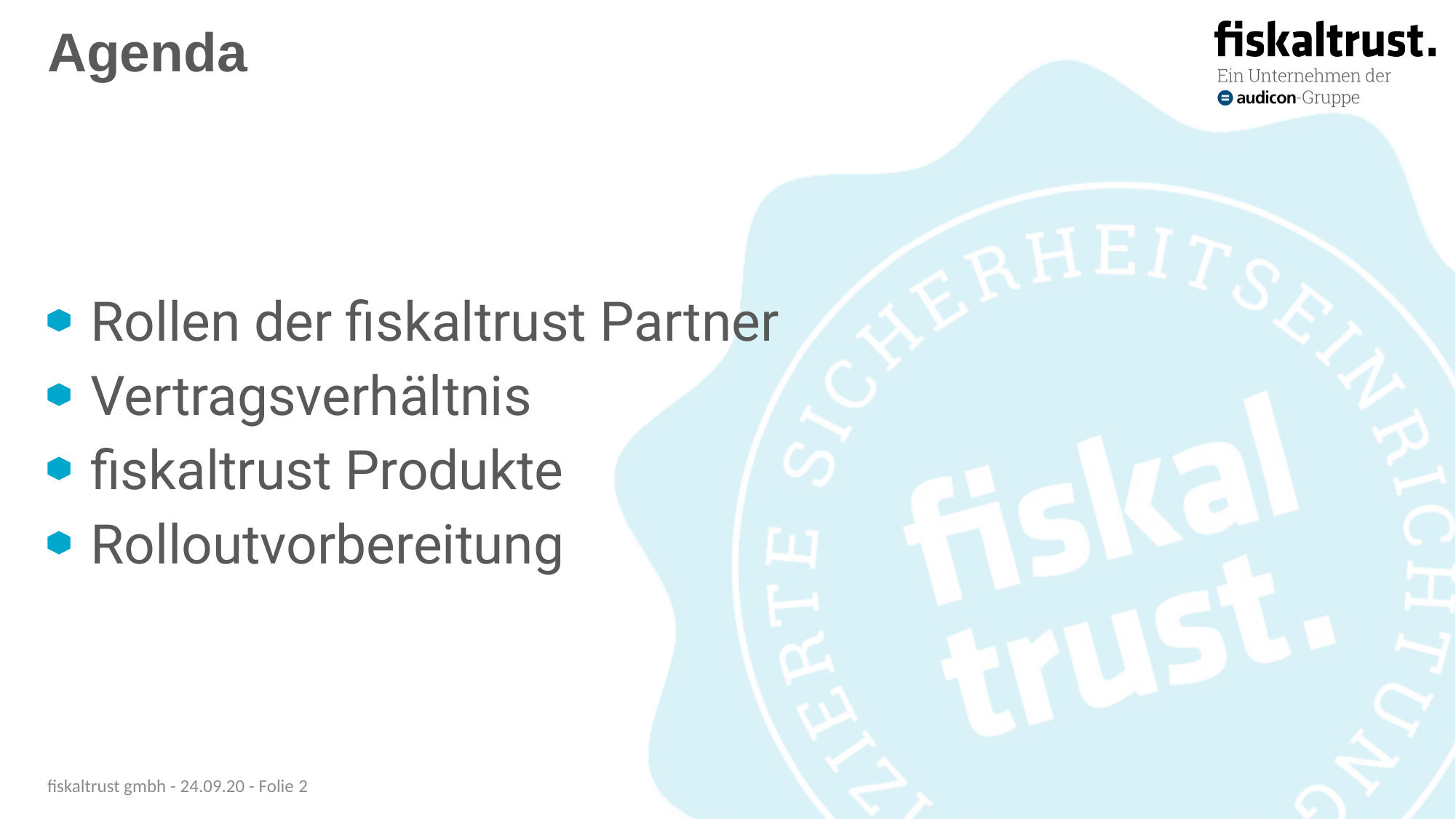

# Agenda

Rollen der fiskaltrust Partner
Vertragsverhältnis
fiskaltrust Produkte
Rolloutvorbereitung
fiskaltrust gmbh - 24.09.20 - Folie 2